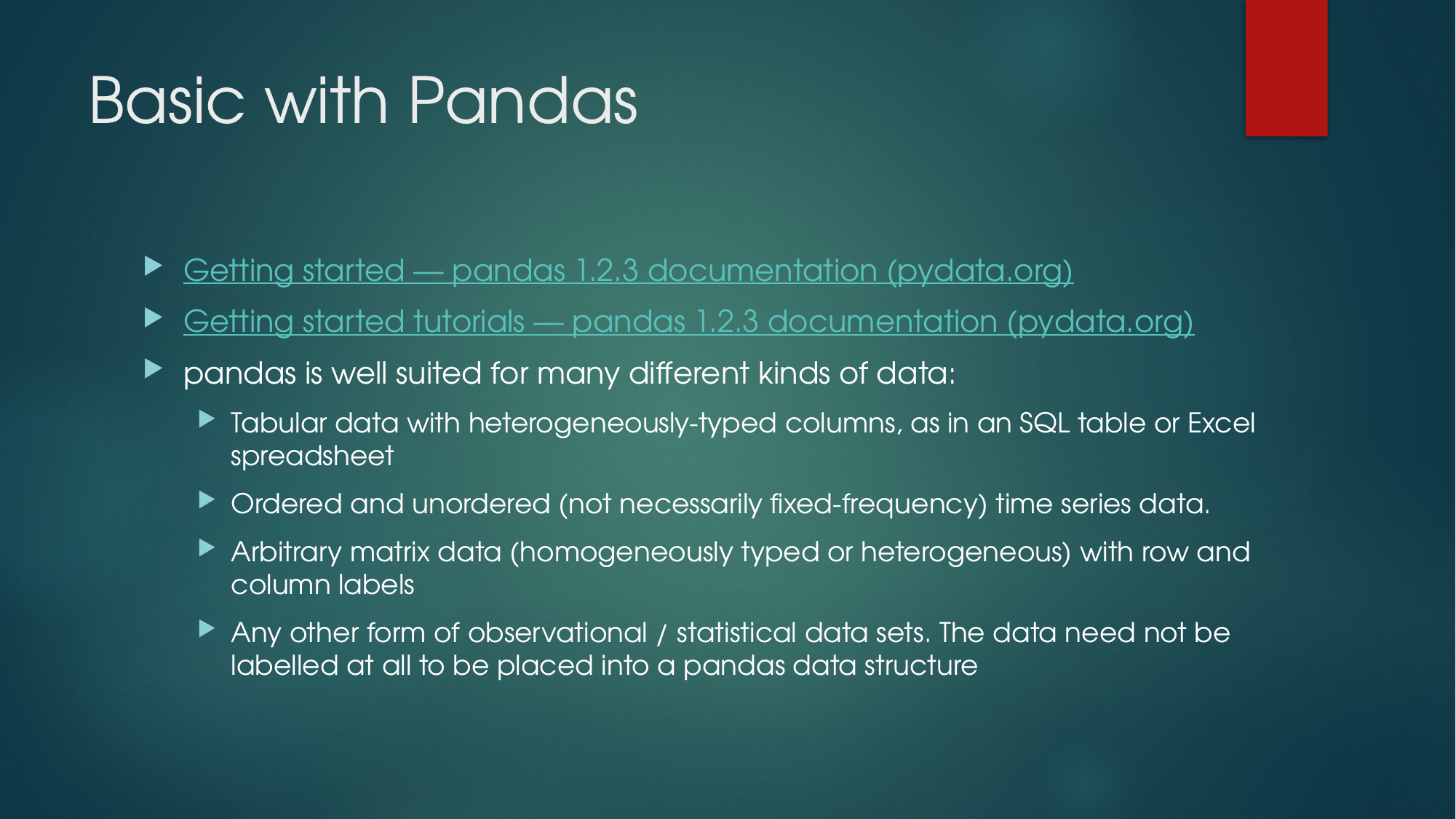

# Basic with Pandas
Getting started — pandas 1.2.3 documentation (pydata.org)
Getting started tutorials — pandas 1.2.3 documentation (pydata.org)
pandas is well suited for many different kinds of data:
Tabular data with heterogeneously-typed columns, as in an SQL table or Excel spreadsheet
Ordered and unordered (not necessarily fixed-frequency) time series data.
Arbitrary matrix data (homogeneously typed or heterogeneous) with row and column labels
Any other form of observational / statistical data sets. The data need not be labelled at all to be placed into a pandas data structure